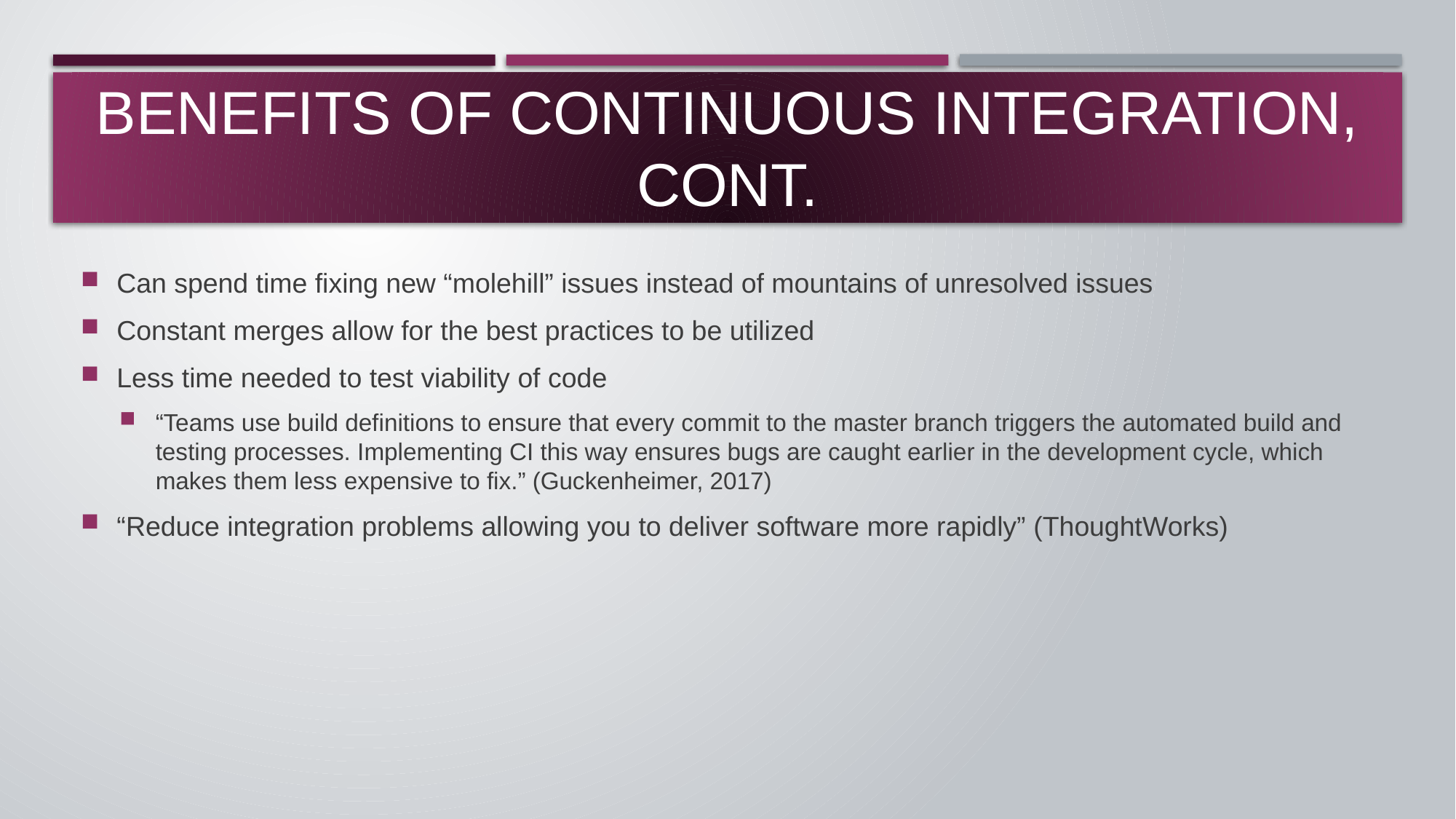

# Benefits of Continuous Integration, cont.
Can spend time fixing new “molehill” issues instead of mountains of unresolved issues
Constant merges allow for the best practices to be utilized
Less time needed to test viability of code
“Teams use build definitions to ensure that every commit to the master branch triggers the automated build and testing processes. Implementing CI this way ensures bugs are caught earlier in the development cycle, which makes them less expensive to fix.” (Guckenheimer, 2017)
“Reduce integration problems allowing you to deliver software more rapidly” (ThoughtWorks)